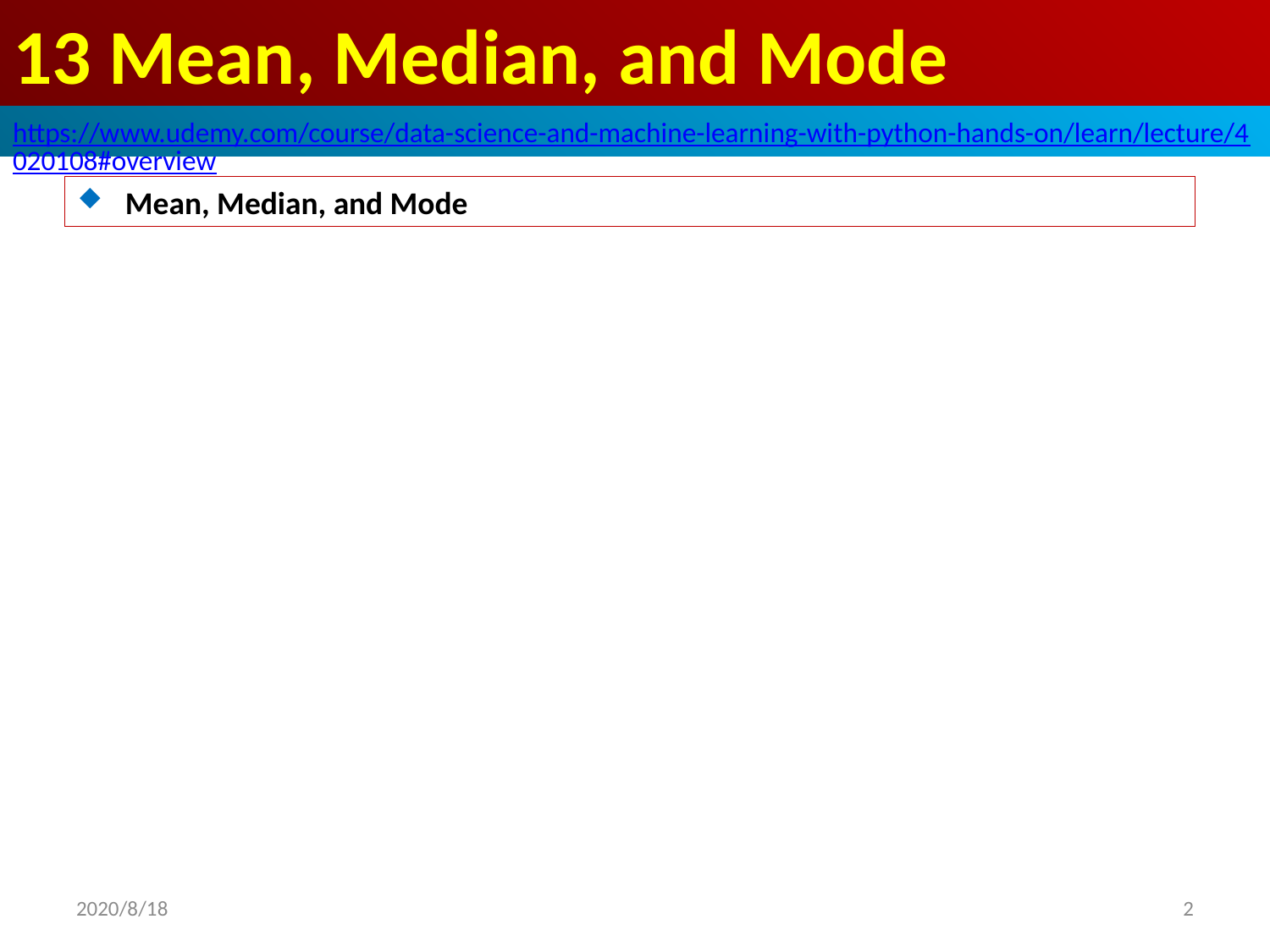

# 13 Mean, Median, and Mode
https://www.udemy.com/course/data-science-and-machine-learning-with-python-hands-on/learn/lecture/4020108#overview
Mean, Median, and Mode
2020/8/18
2